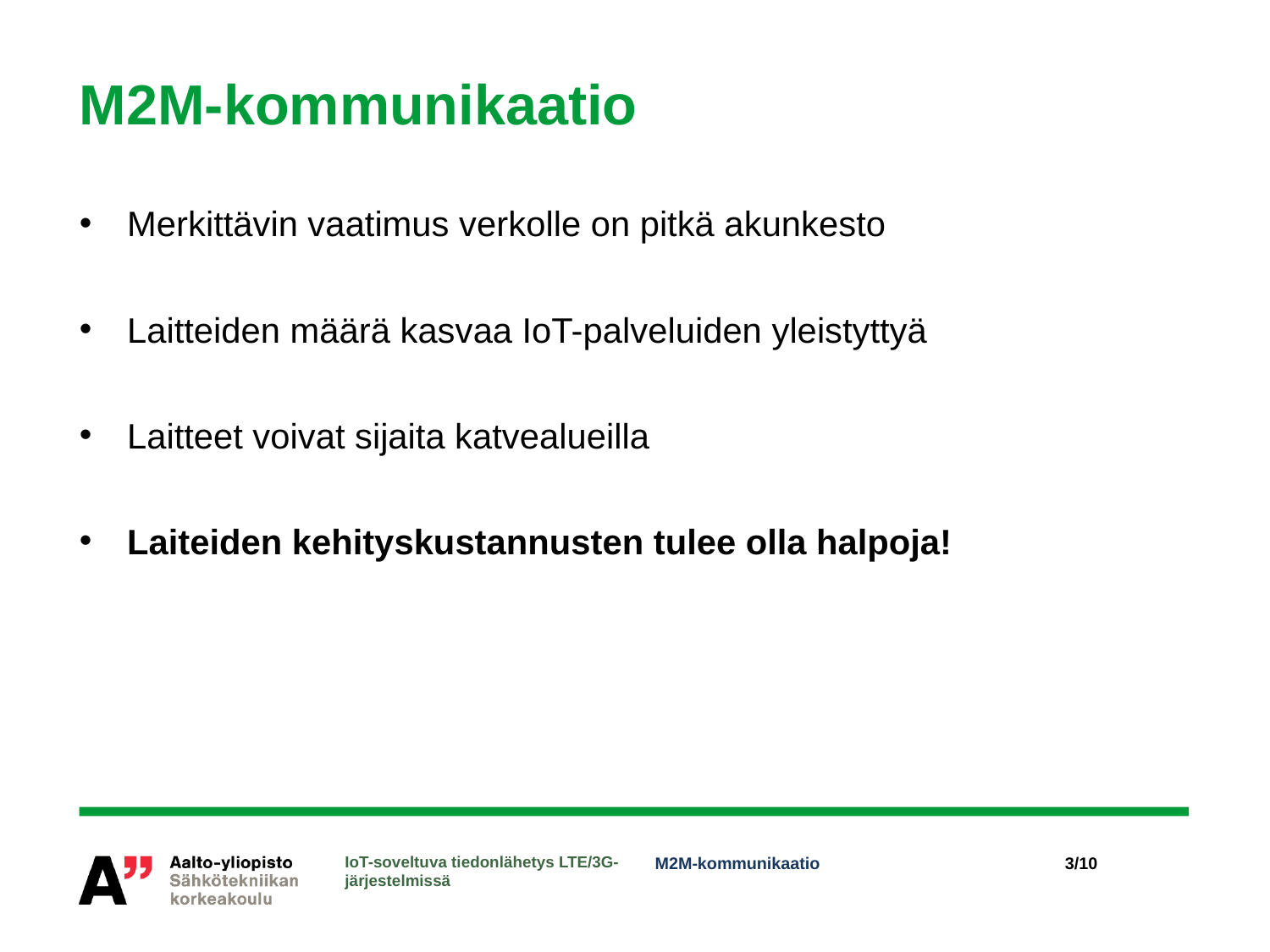

# M2M-kommunikaatio
Merkittävin vaatimus verkolle on pitkä akunkesto

Laitteiden määrä kasvaa IoT-palveluiden yleistyttyä

Laitteet voivat sijaita katvealueilla

Laiteiden kehityskustannusten tulee olla halpoja!
IoT-soveltuva tiedonlähetys LTE/3G-järjestelmissä
M2M-kommunikaatio
3/10